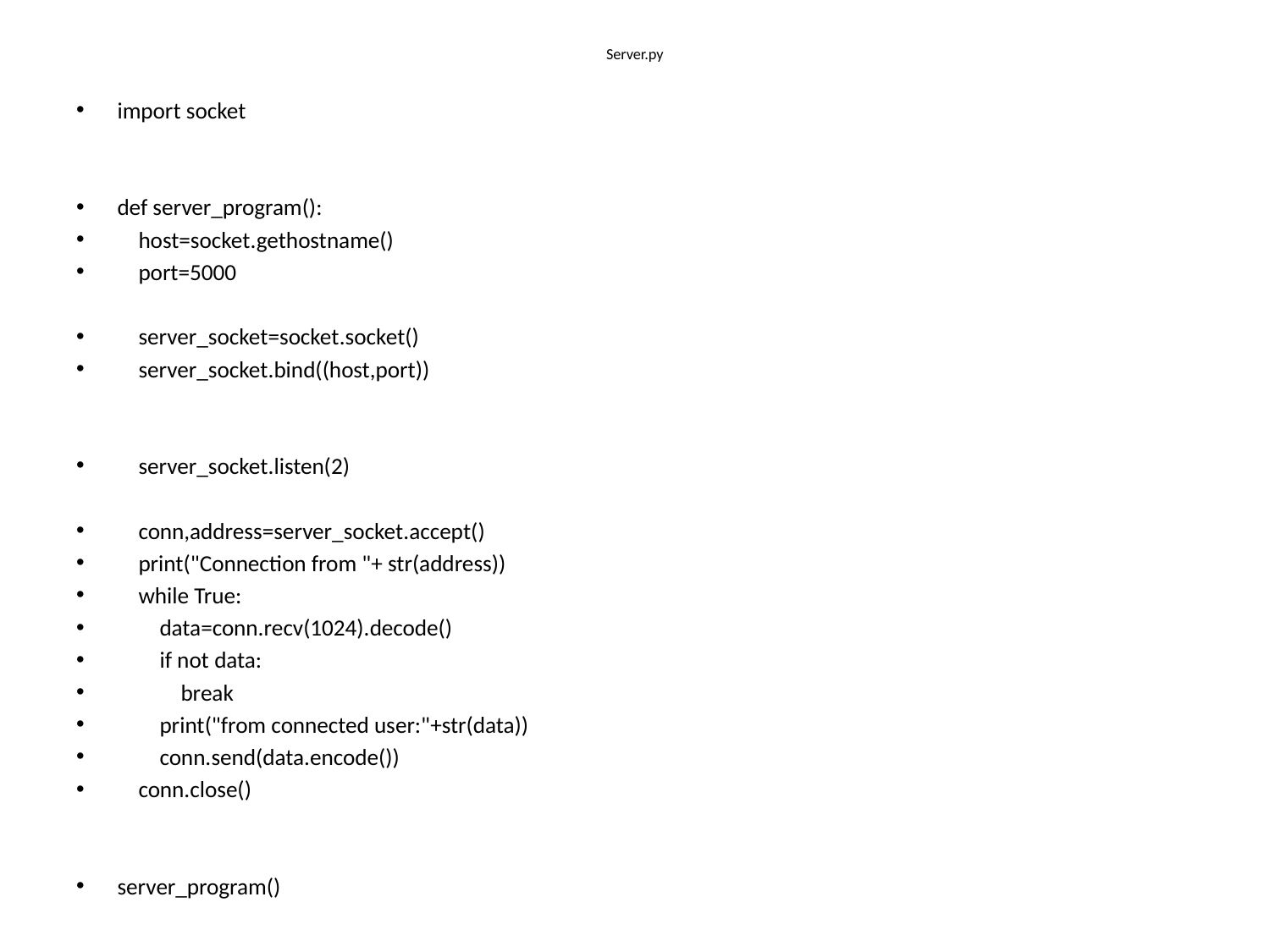

# Server.py
import socket

def server_program():
    host=socket.gethostname()
    port=5000

    server_socket=socket.socket()
    server_socket.bind((host,port))

    server_socket.listen(2)

    conn,address=server_socket.accept()
    print("Connection from "+ str(address))
    while True:
        data=conn.recv(1024).decode()
        if not data:
            break
        print("from connected user:"+str(data))
        conn.send(data.encode())
    conn.close()

server_program()